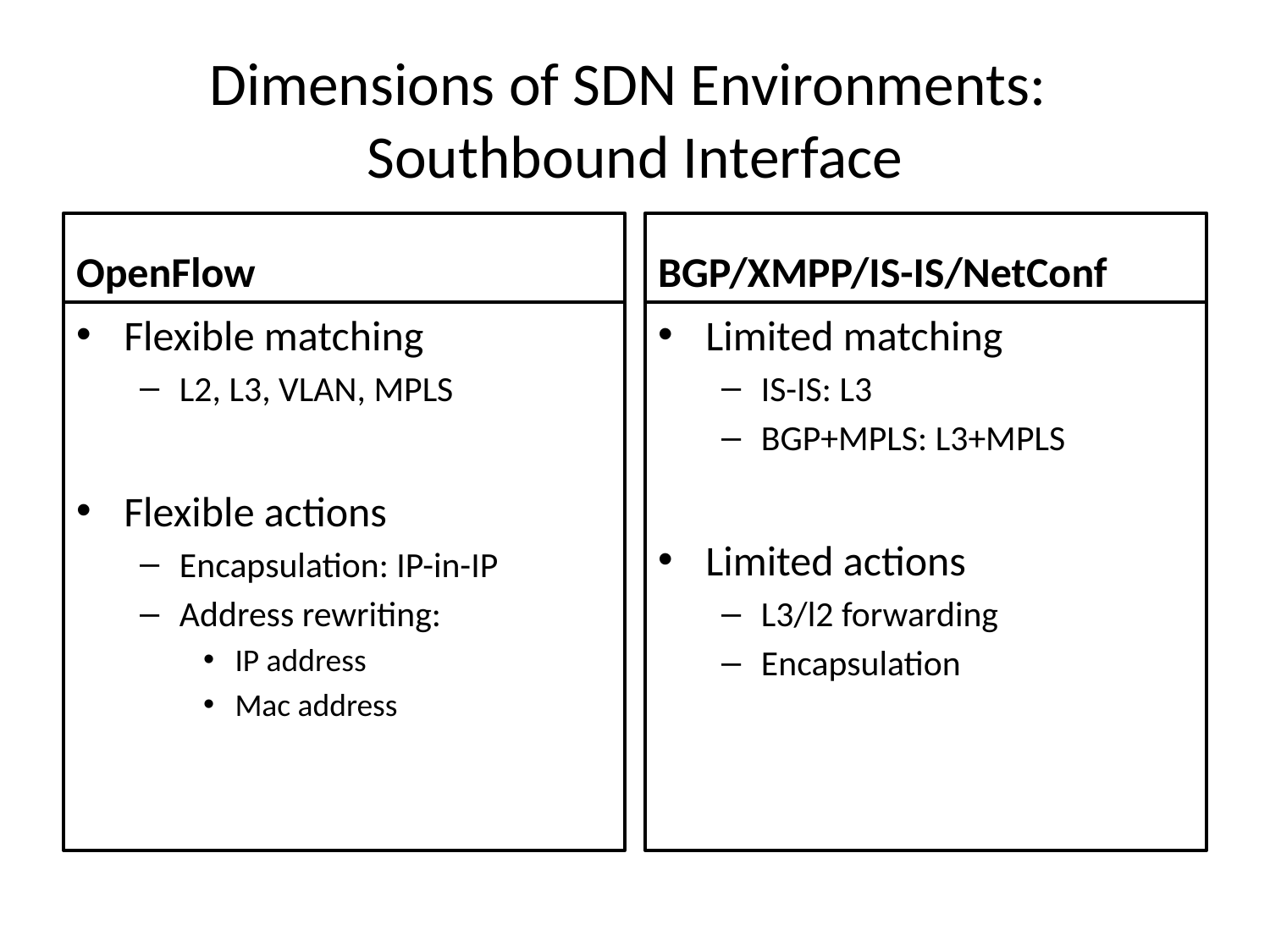

# Dimensions of SDN Environments: Southbound Interface
OpenFlow
BGP/XMPP/IS-IS/NetConf
Flexible matching
L2, L3, VLAN, MPLS

Flexible actions
Encapsulation: IP-in-IP
Address rewriting:
IP address
Mac address
Limited matching
IS-IS: L3
BGP+MPLS: L3+MPLS

Limited actions
L3/l2 forwarding
Encapsulation